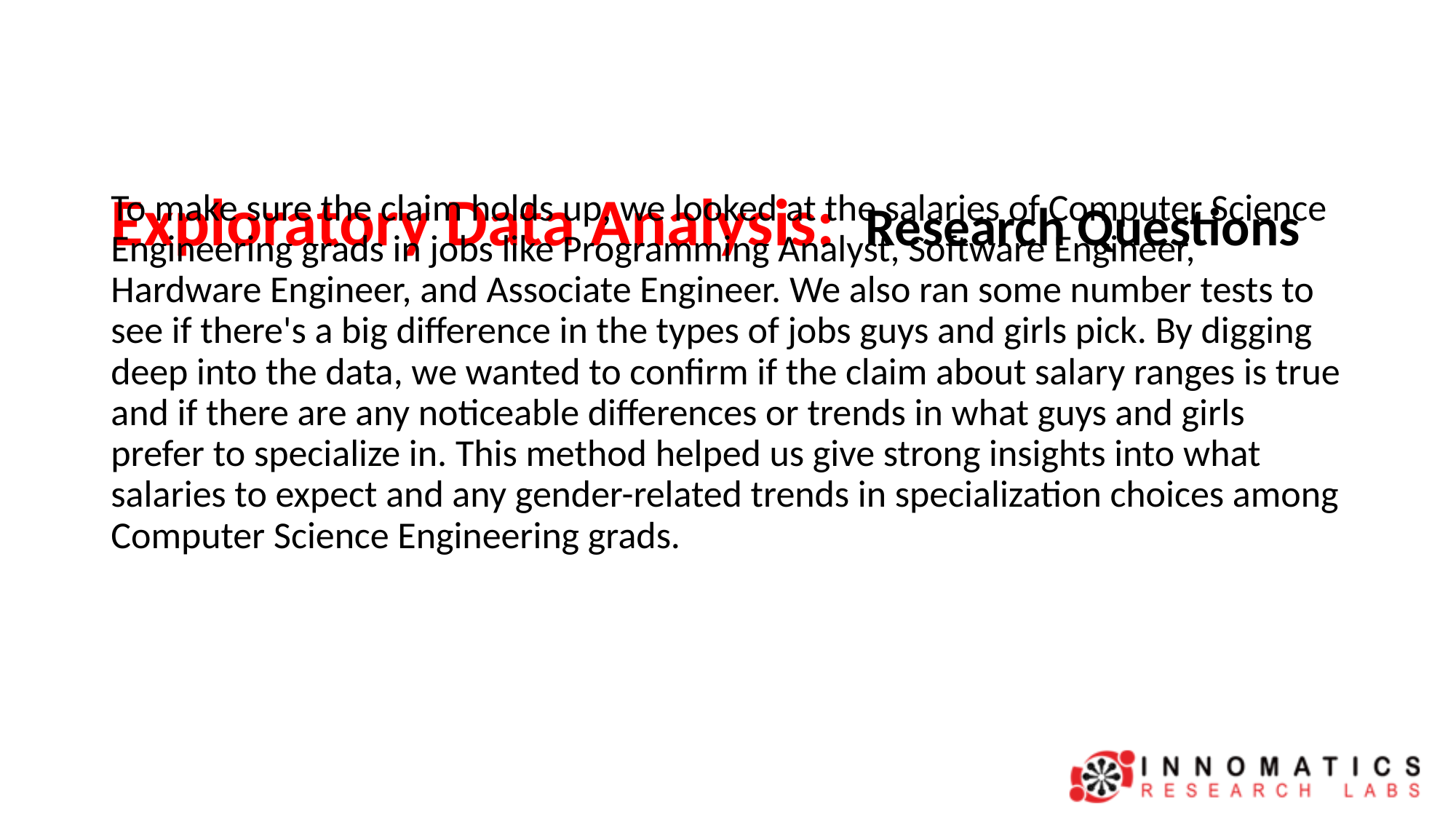

# Exploratory Data Analysis:  Research Questions

To make sure the claim holds up, we looked at the salaries of Computer Science Engineering grads in jobs like Programming Analyst, Software Engineer, Hardware Engineer, and Associate Engineer. We also ran some number tests to see if there's a big difference in the types of jobs guys and girls pick. By digging deep into the data, we wanted to confirm if the claim about salary ranges is true and if there are any noticeable differences or trends in what guys and girls prefer to specialize in. This method helped us give strong insights into what salaries to expect and any gender-related trends in specialization choices among Computer Science Engineering grads.